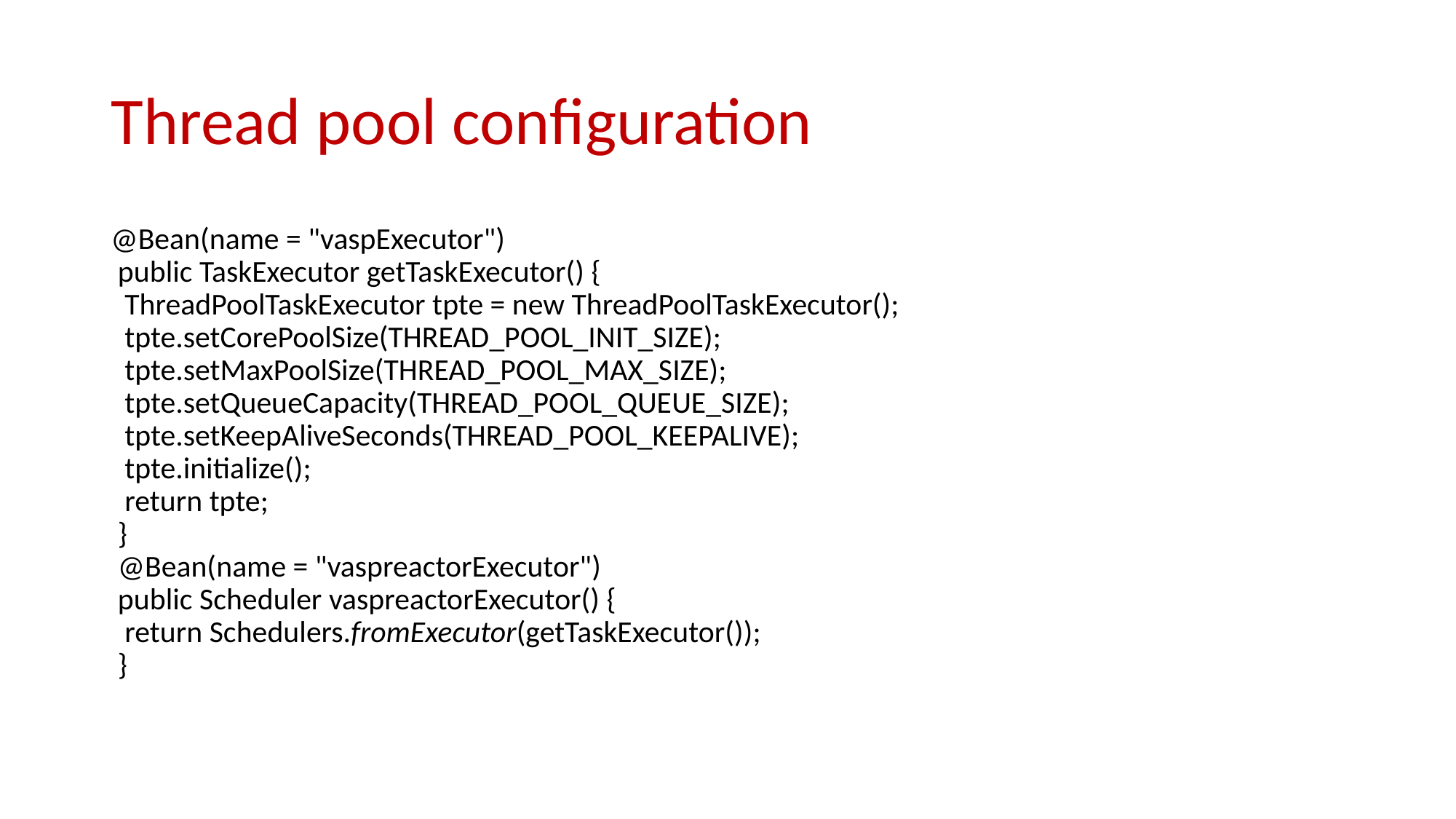

# Thread pool configuration
@Bean(name = "vaspExecutor")
 public TaskExecutor getTaskExecutor() {
  ThreadPoolTaskExecutor tpte = new ThreadPoolTaskExecutor();
  tpte.setCorePoolSize(THREAD_POOL_INIT_SIZE);
  tpte.setMaxPoolSize(THREAD_POOL_MAX_SIZE);
  tpte.setQueueCapacity(THREAD_POOL_QUEUE_SIZE);
  tpte.setKeepAliveSeconds(THREAD_POOL_KEEPALIVE);
  tpte.initialize();
  return tpte;
 }
 @Bean(name = "vaspreactorExecutor")
 public Scheduler vaspreactorExecutor() {
  return Schedulers.fromExecutor(getTaskExecutor());
 }